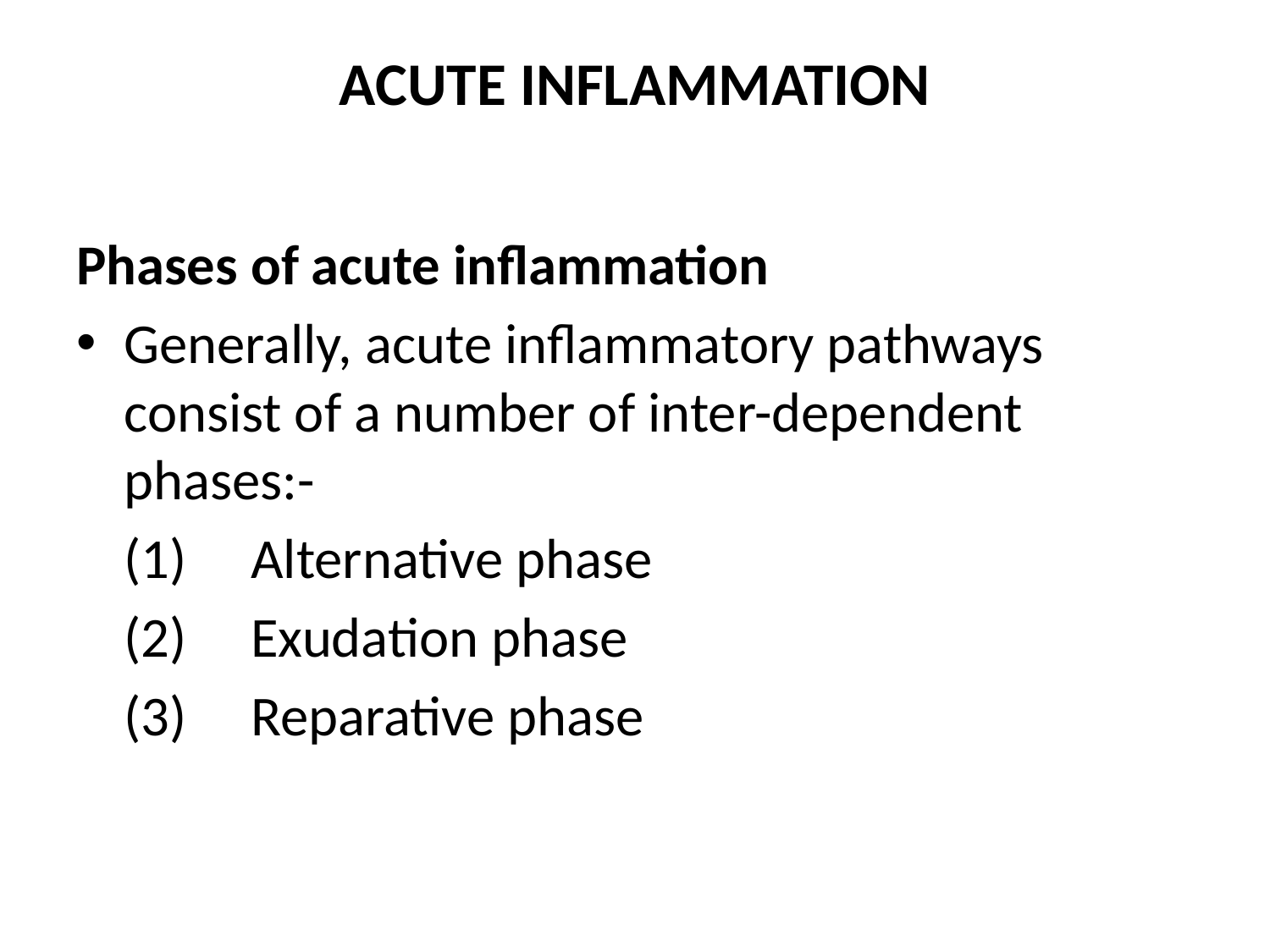

# ACUTE INFLAMMATION
Phases of acute inflammation
Generally, acute inflammatory pathways  consist of a number of inter-dependent phases:-
	(1)	Alternative phase
	(2)	Exudation phase
	(3)	Reparative phase